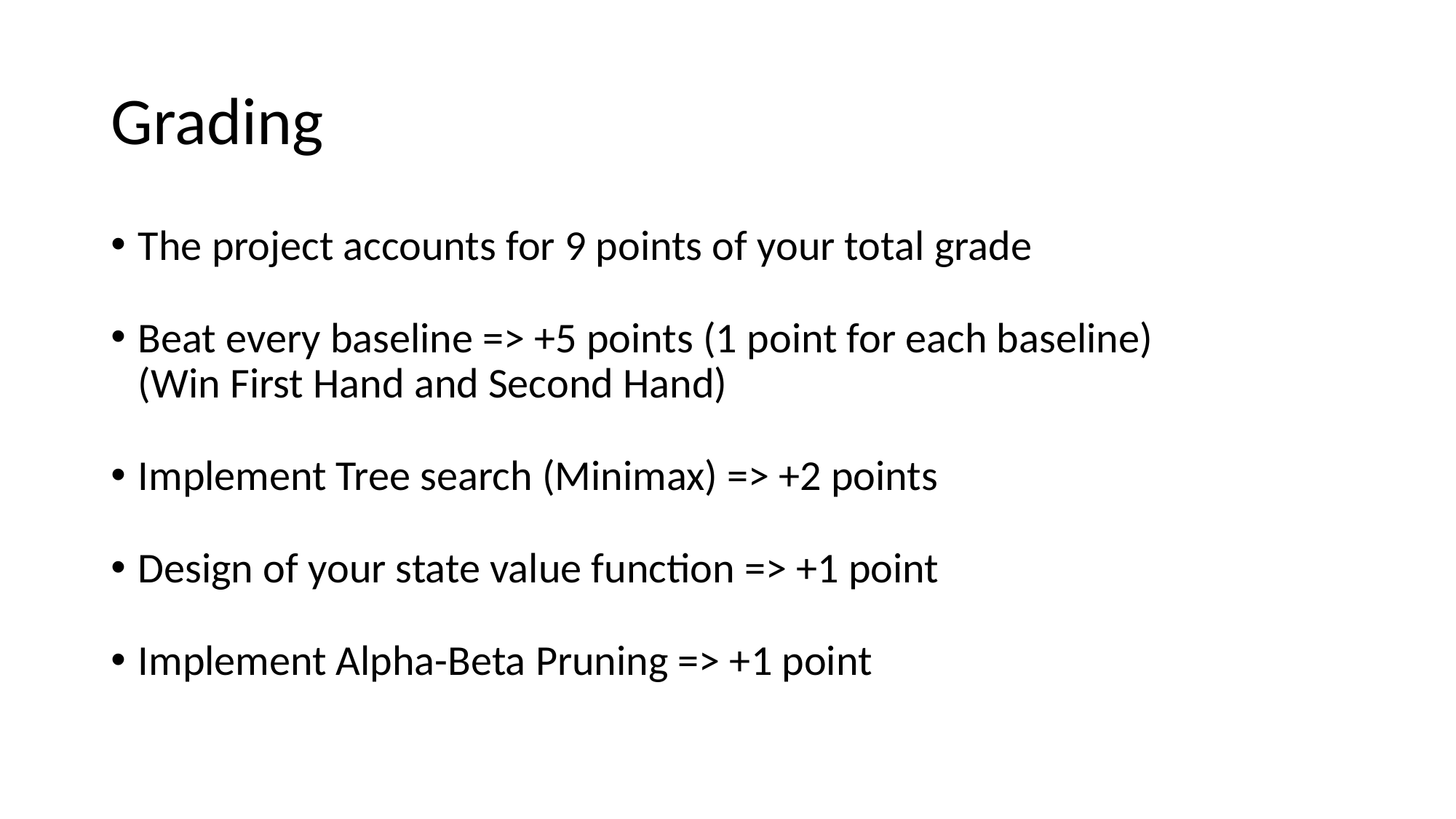

# Grading
The project accounts for 9 points of your total grade

Beat every baseline => +5 points (1 point for each baseline)
(Win First Hand and Second Hand)

Implement Tree search (Minimax) => +2 points

Design of your state value function => +1 point

Implement Alpha-Beta Pruning => +1 point